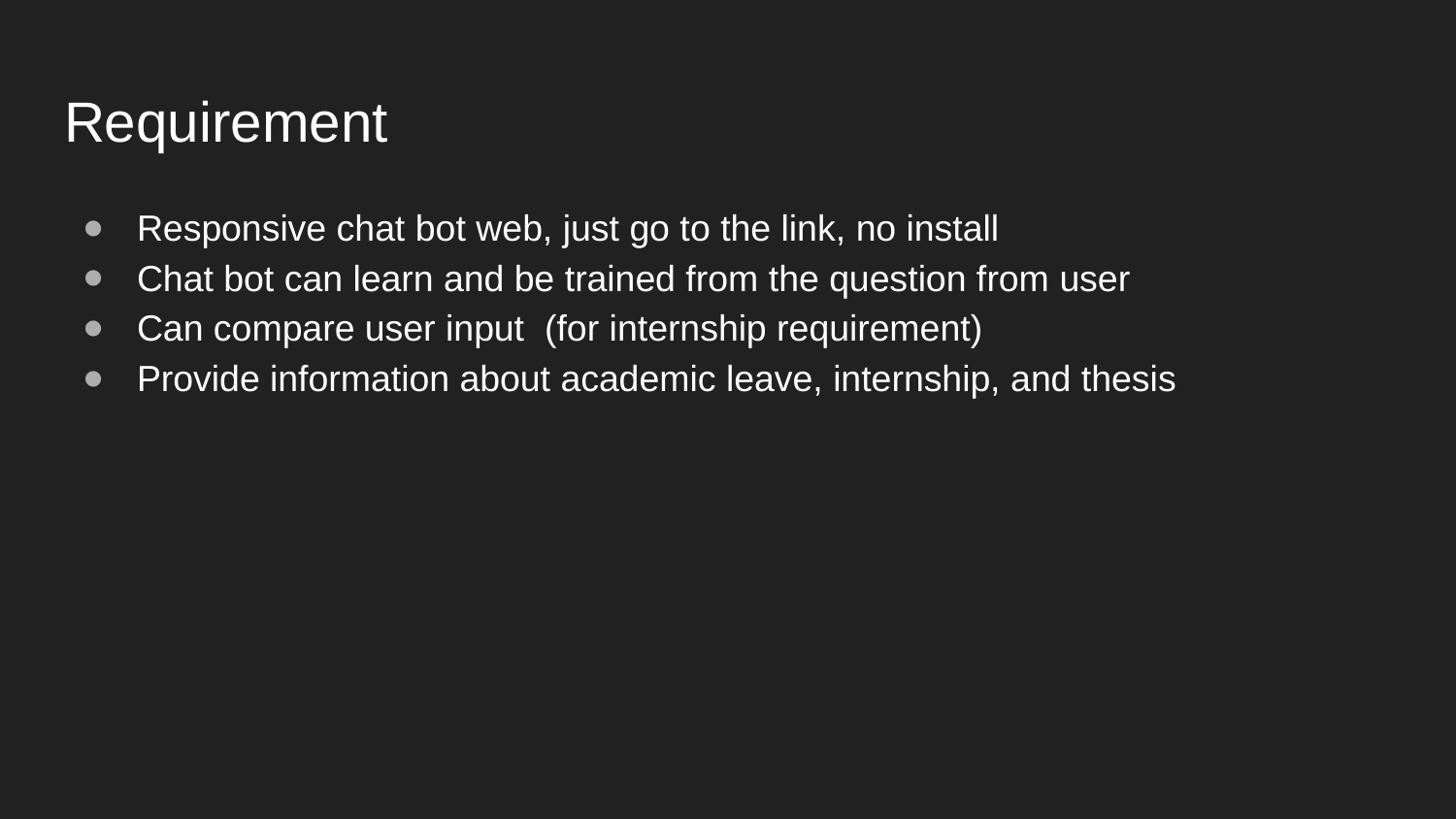

# Requirement
Responsive chat bot web, just go to the link, no install
Chat bot can learn and be trained from the question from user
Can compare user input  (for internship requirement)
Provide information about academic leave, internship, and thesis